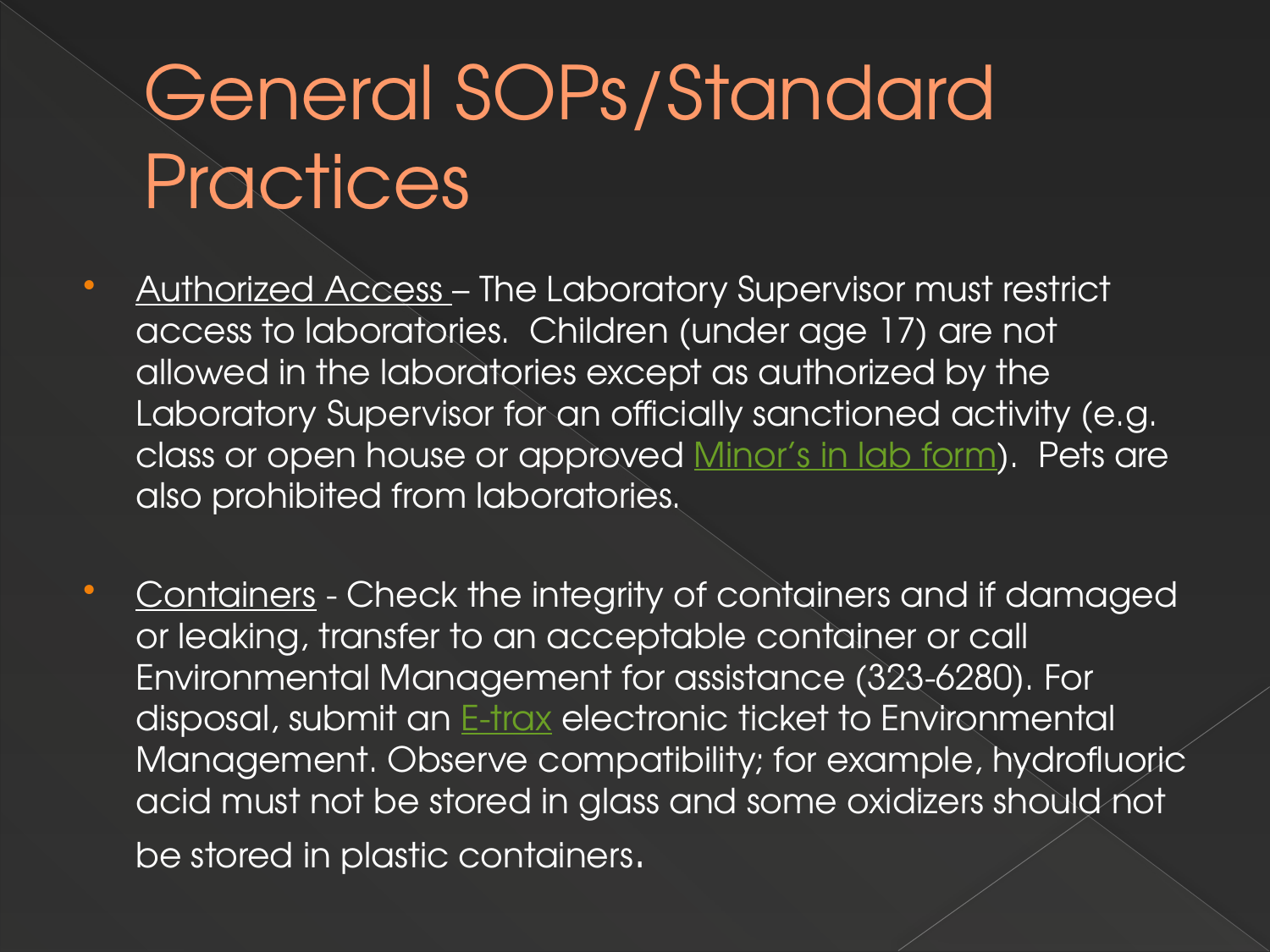

# General SOPs/Standard Practices
Authorized Access – The Laboratory Supervisor must restrict access to laboratories.  Children (under age 17) are not allowed in the laboratories except as authorized by the Laboratory Supervisor for an officially sanctioned activity (e.g. class or open house or approved Minor’s in lab form).  Pets are also prohibited from laboratories.

Containers - Check the integrity of containers and if damaged or leaking, transfer to an acceptable container or call Environmental Management for assistance (323-6280). For disposal, submit an E-trax electronic ticket to Environmental Management. Observe compatibility; for example, hydrofluoric acid must not be stored in glass and some oxidizers should not be stored in plastic containers.